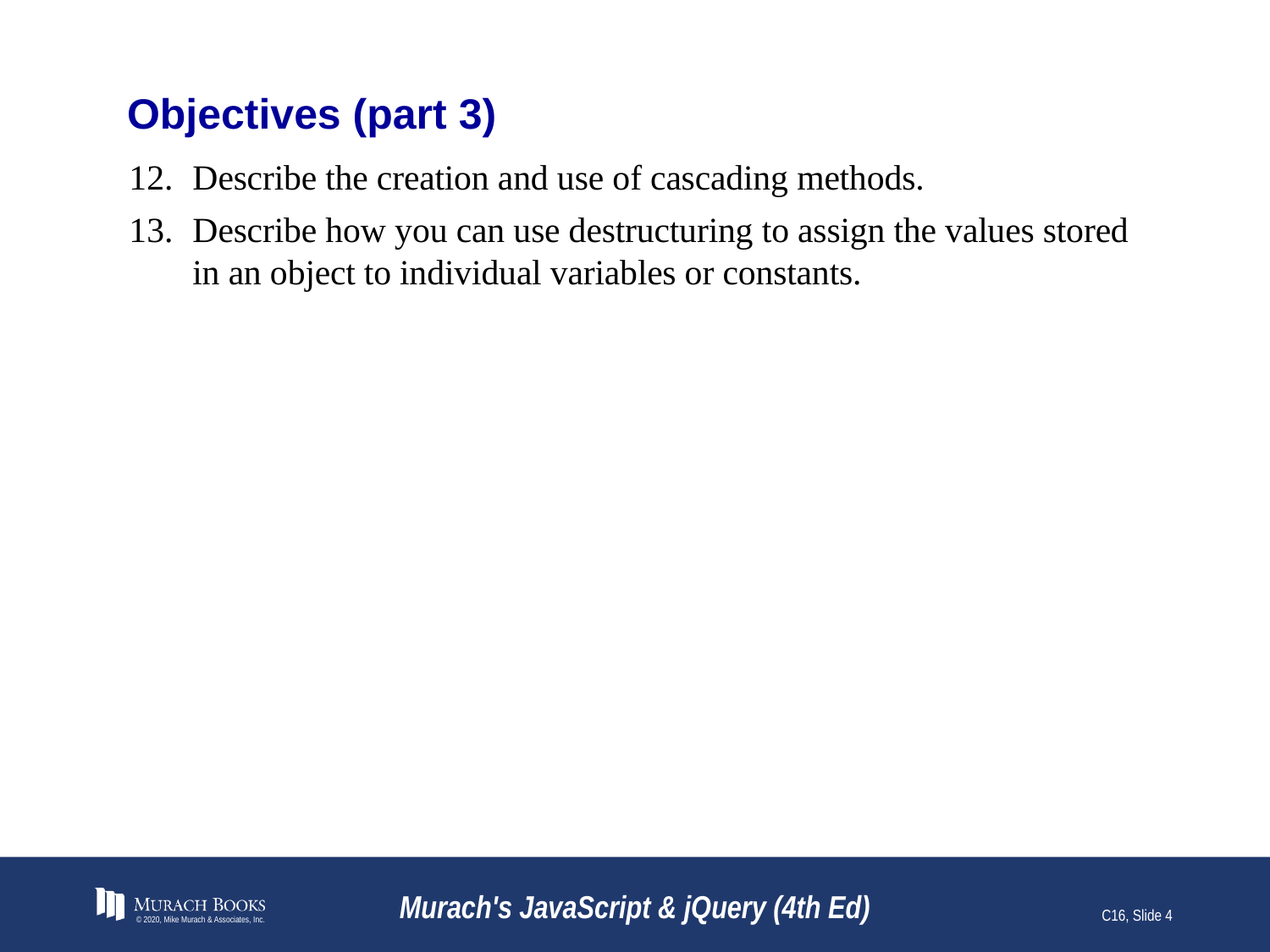

# Objectives (part 3)
Describe the creation and use of cascading methods.
Describe how you can use destructuring to assign the values stored in an object to individual variables or constants.

© 2020, Mike Murach & Associates, Inc.
Murach's JavaScript & jQuery (4th Ed)

C16, Slide 4